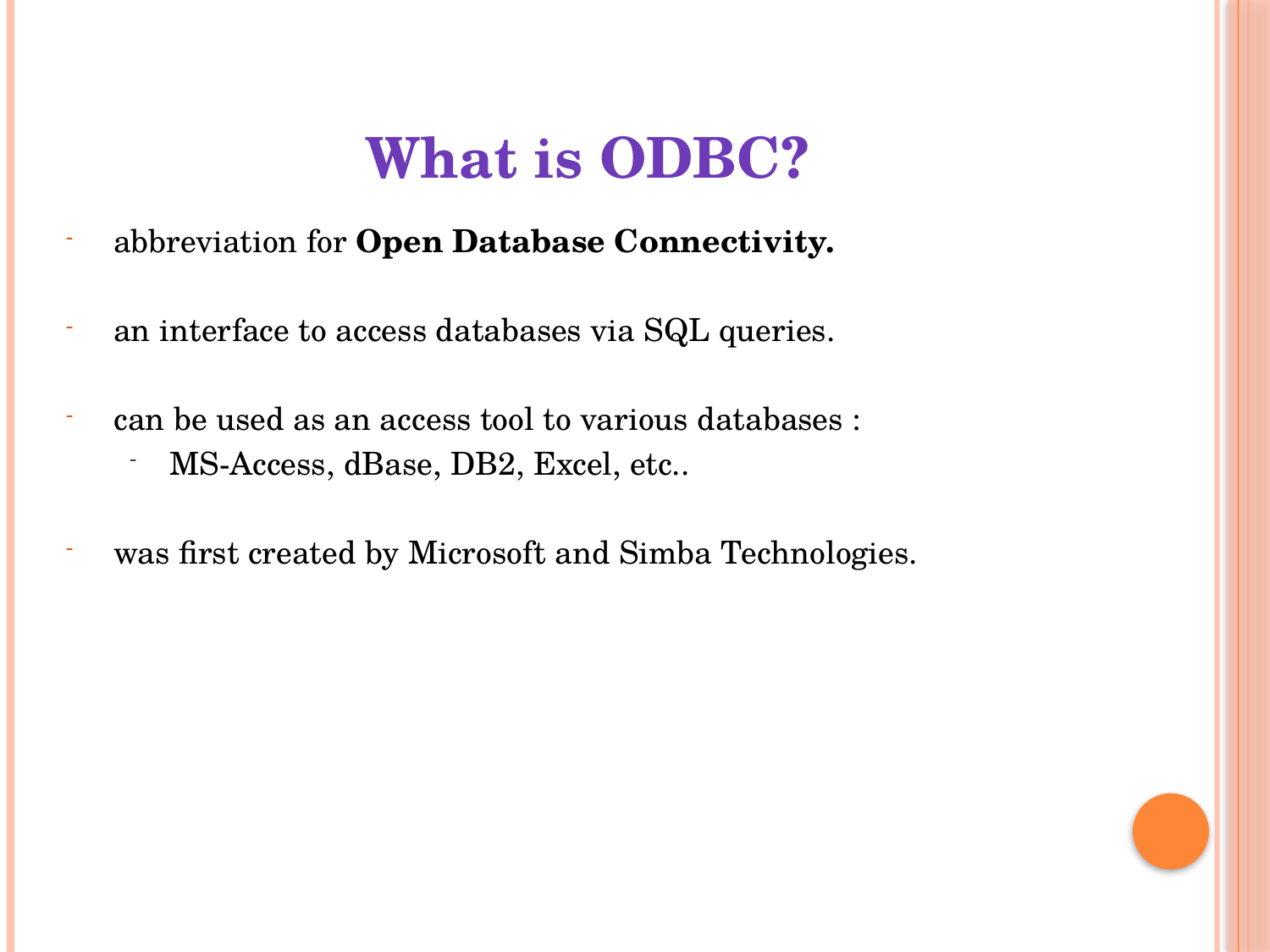

What is ODBC?
abbreviation for Open Database Connectivity.

an interface to access databases via SQL queries.

can be used as an access tool to various databases :
MS-Access, dBase, DB2, Excel, etc..

was first created by Microsoft and Simba Technologies.